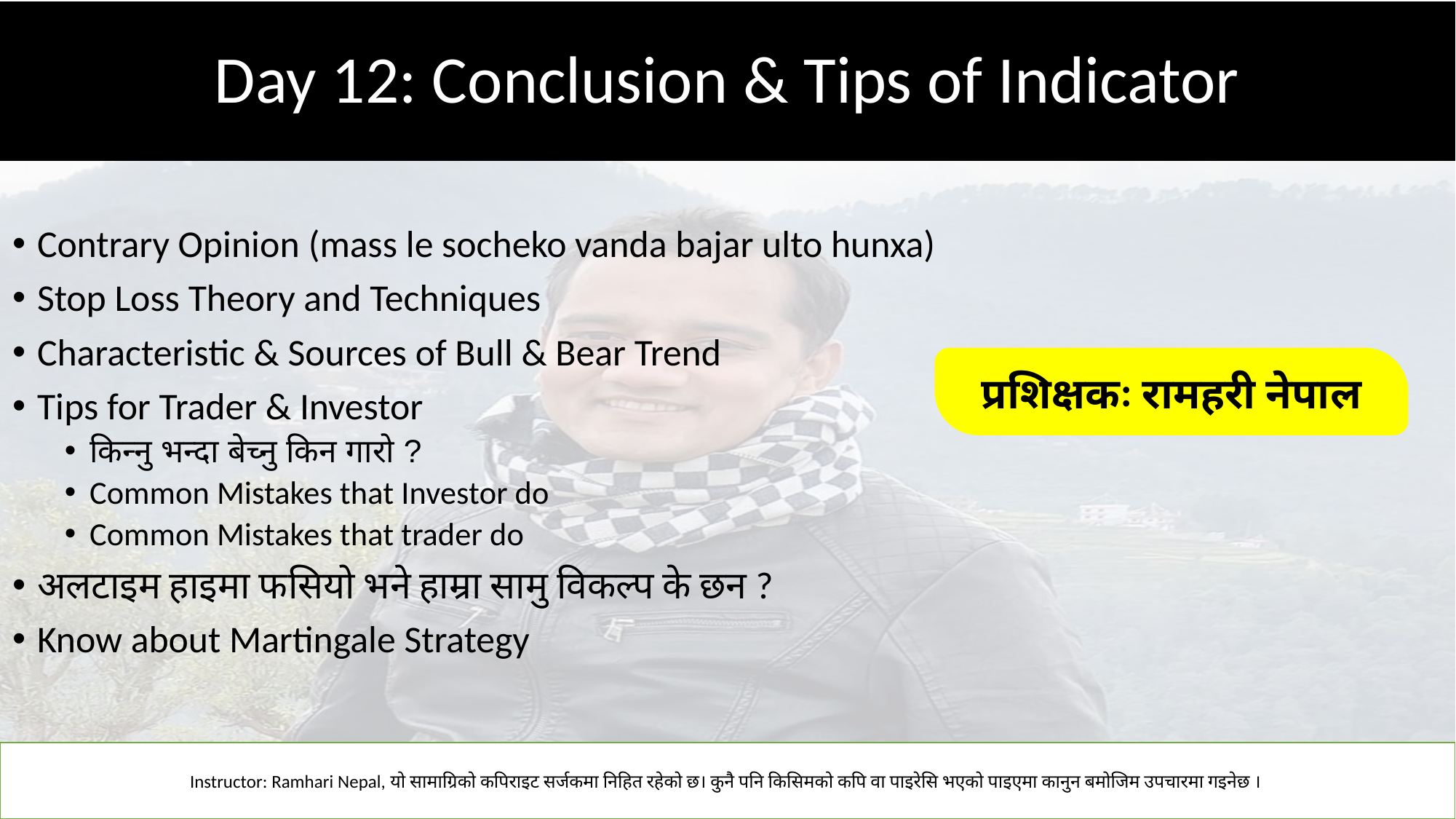

# Day 12: Conclusion & Tips of Indicator

Contrary Opinion (mass le socheko vanda bajar ulto hunxa)
Stop Loss Theory and Techniques
Characteristic & Sources of Bull & Bear Trend
Tips for Trader & Investor
किन्नु भन्दा बेच्नु किन गारो ?
Common Mistakes that Investor do
Common Mistakes that trader do
अलटाइम हाइमा फसियो भने हाम्रा सामु विकल्प के छन ?
Know about Martingale Strategy
प्रशिक्षकः रामहरी नेपाल
Instructor: Ramhari Nepal, यो सामाग्रिको कपिराइट सर्जकमा निहित रहेको छ। कुनै पनि किसिमको कपि वा पाइरेसि भएको पाइएमा कानुन बमोजिम उपचारमा गइनेछ ।